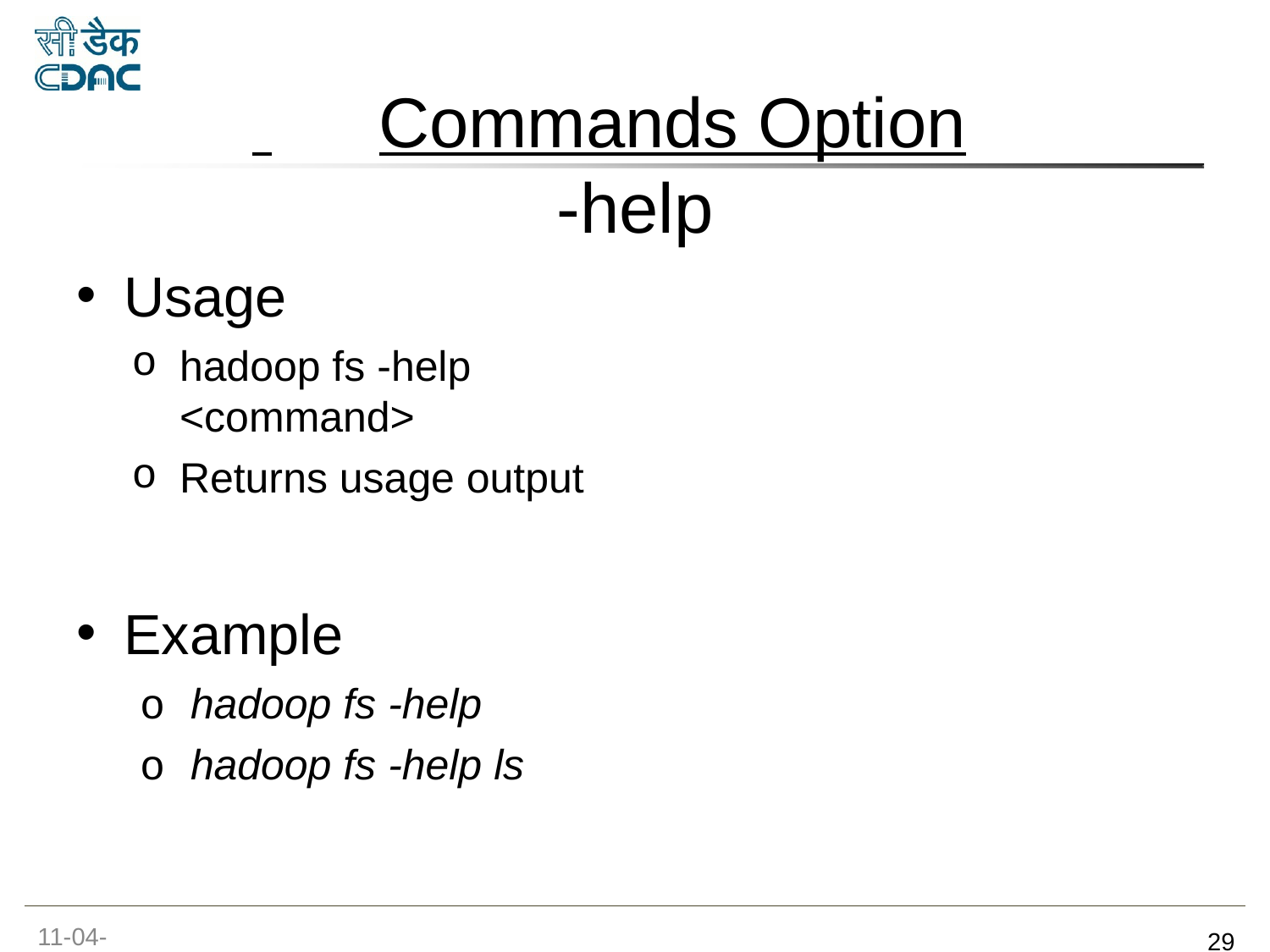

# Commands Option
-help

Usage
hadoop fs -help <command>
Returns usage output

Example
o hadoop fs -help
o hadoop fs -help ls

11-04-2017
29